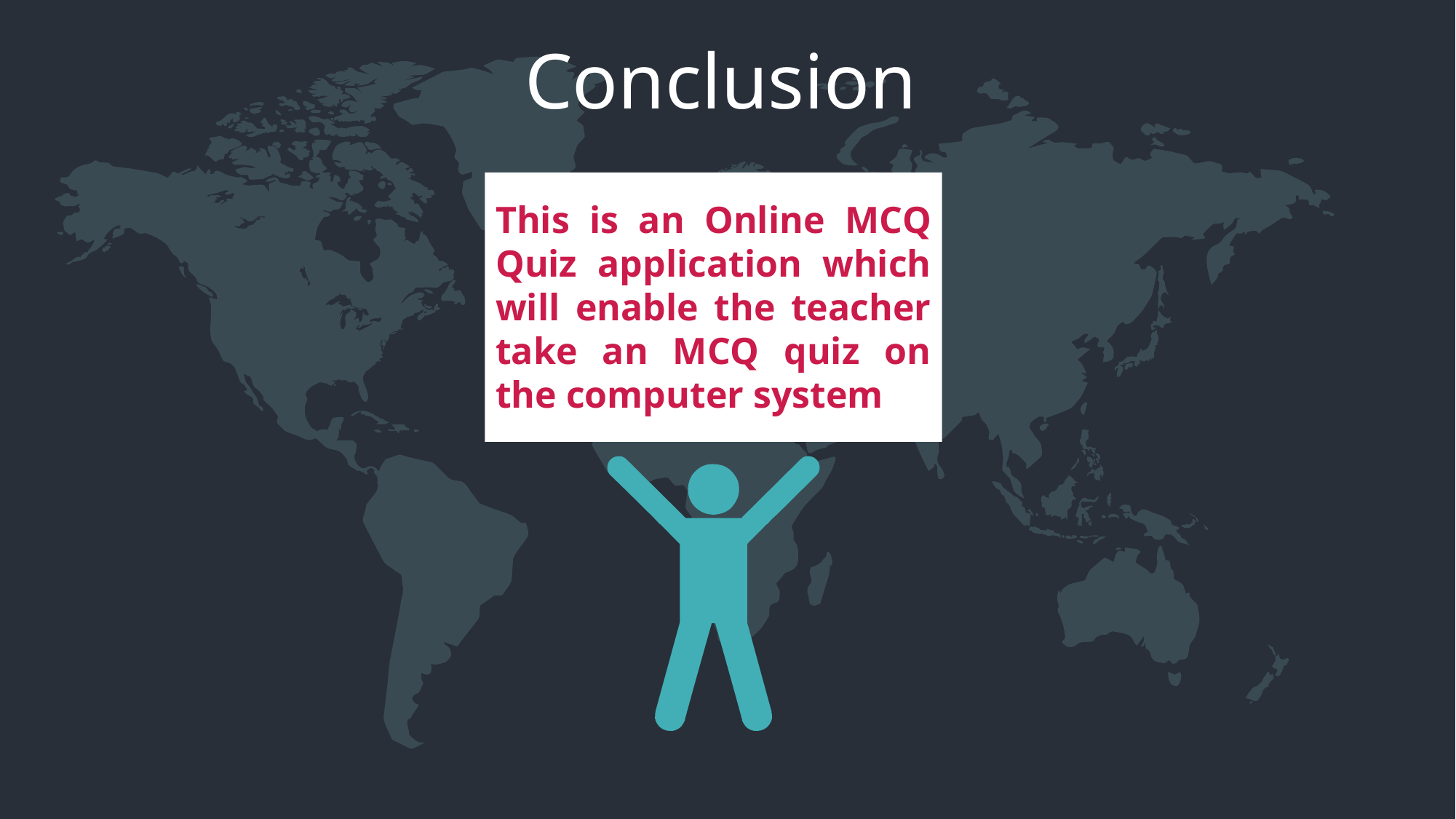

Conclusion

This is an Online MCQ Quiz application which will enable the teacher take an MCQ quiz on the computer system